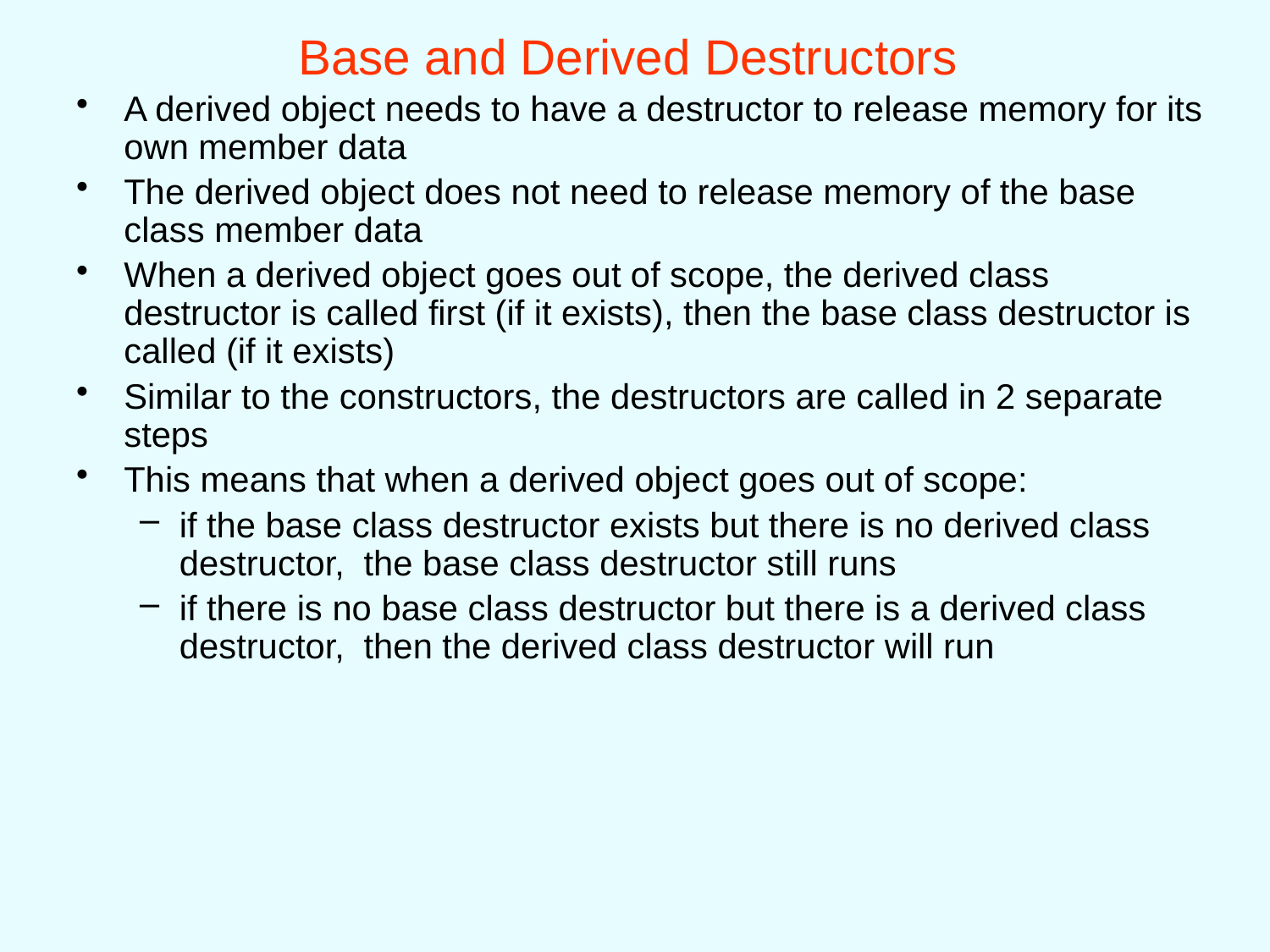

# Base and Derived Destructors
A derived object needs to have a destructor to release memory for its own member data
The derived object does not need to release memory of the base class member data
When a derived object goes out of scope, the derived class destructor is called first (if it exists), then the base class destructor is called (if it exists)
Similar to the constructors, the destructors are called in 2 separate steps
This means that when a derived object goes out of scope:
if the base class destructor exists but there is no derived class destructor,  the base class destructor still runs
if there is no base class destructor but there is a derived class destructor,  then the derived class destructor will run